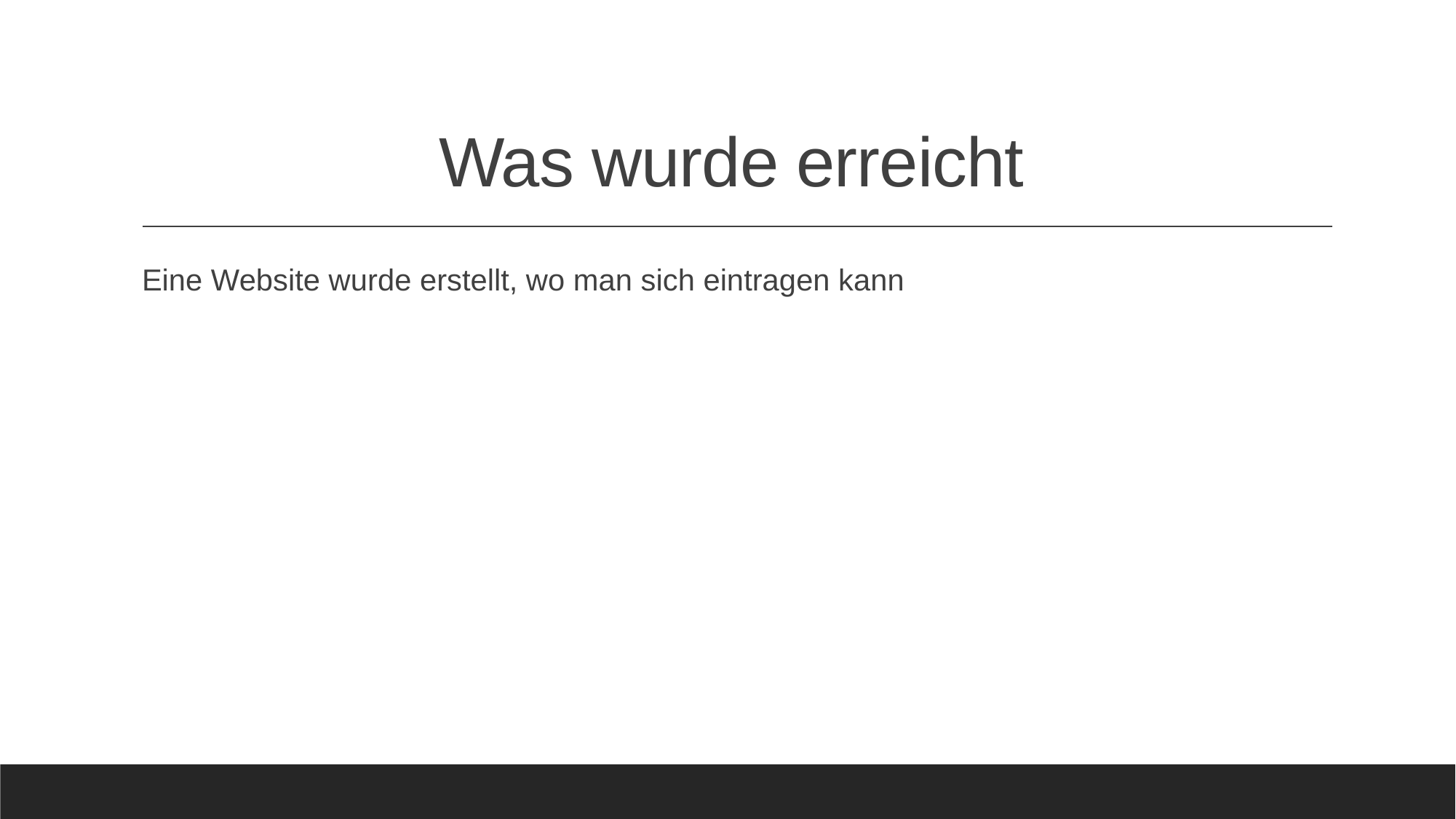

# Was wurde erreicht
Eine Website wurde erstellt, wo man sich eintragen kann